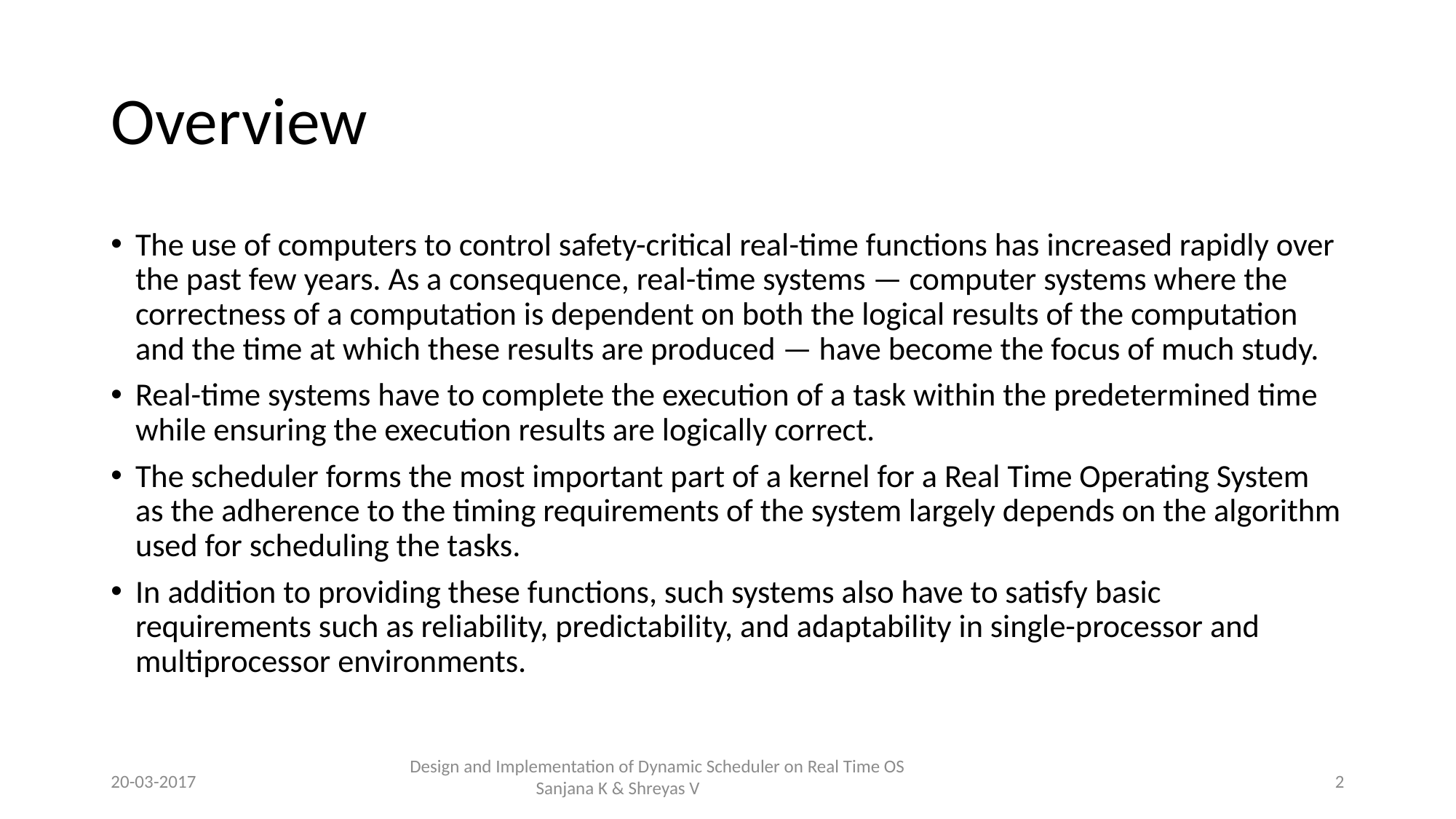

# Overview

The use of computers to control safety-critical real-time functions has increased rapidly over the past few years. As a consequence, real-time systems — computer systems where the correctness of a computation is dependent on both the logical results of the computation and the time at which these results are produced — have become the focus of much study.
Real-time systems have to complete the execution of a task within the predetermined time while ensuring the execution results are logically correct.
The scheduler forms the most important part of a kernel for a Real Time Operating System as the adherence to the timing requirements of the system largely depends on the algorithm used for scheduling the tasks.
In addition to providing these functions, such systems also have to satisfy basic requirements such as reliability, predictability, and adaptability in single-processor and multiprocessor environments.
Design and Implementation of Dynamic Scheduler on Real Time OS
Sanjana K & Shreyas V
20-03-2017
2